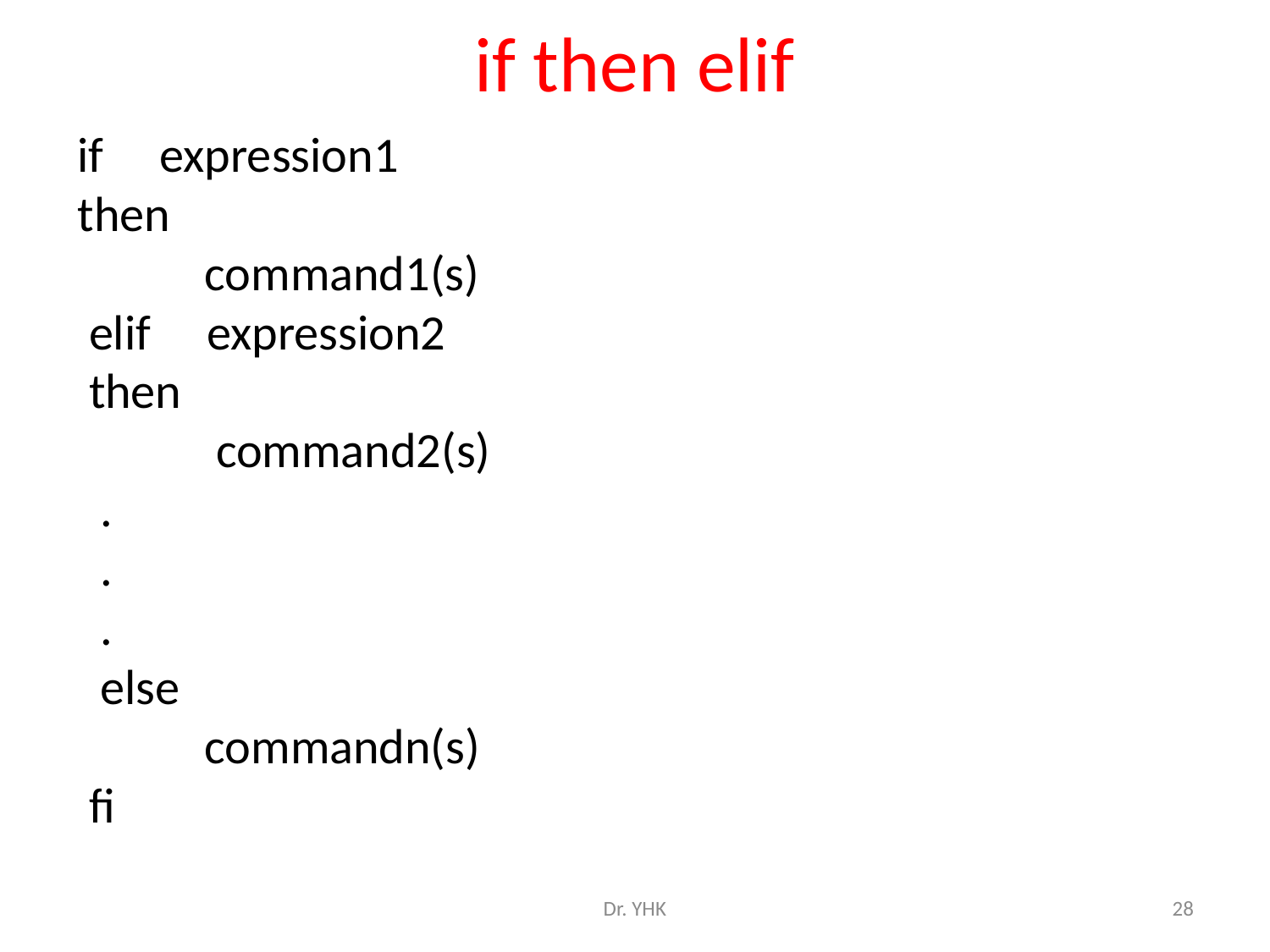

# if then elif
if     expression1
then
 	command1(s)
 elif     expression2
 then
	 command2(s)
  .
  .
  .
  else
	commandn(s)
 fi
Dr. YHK
28